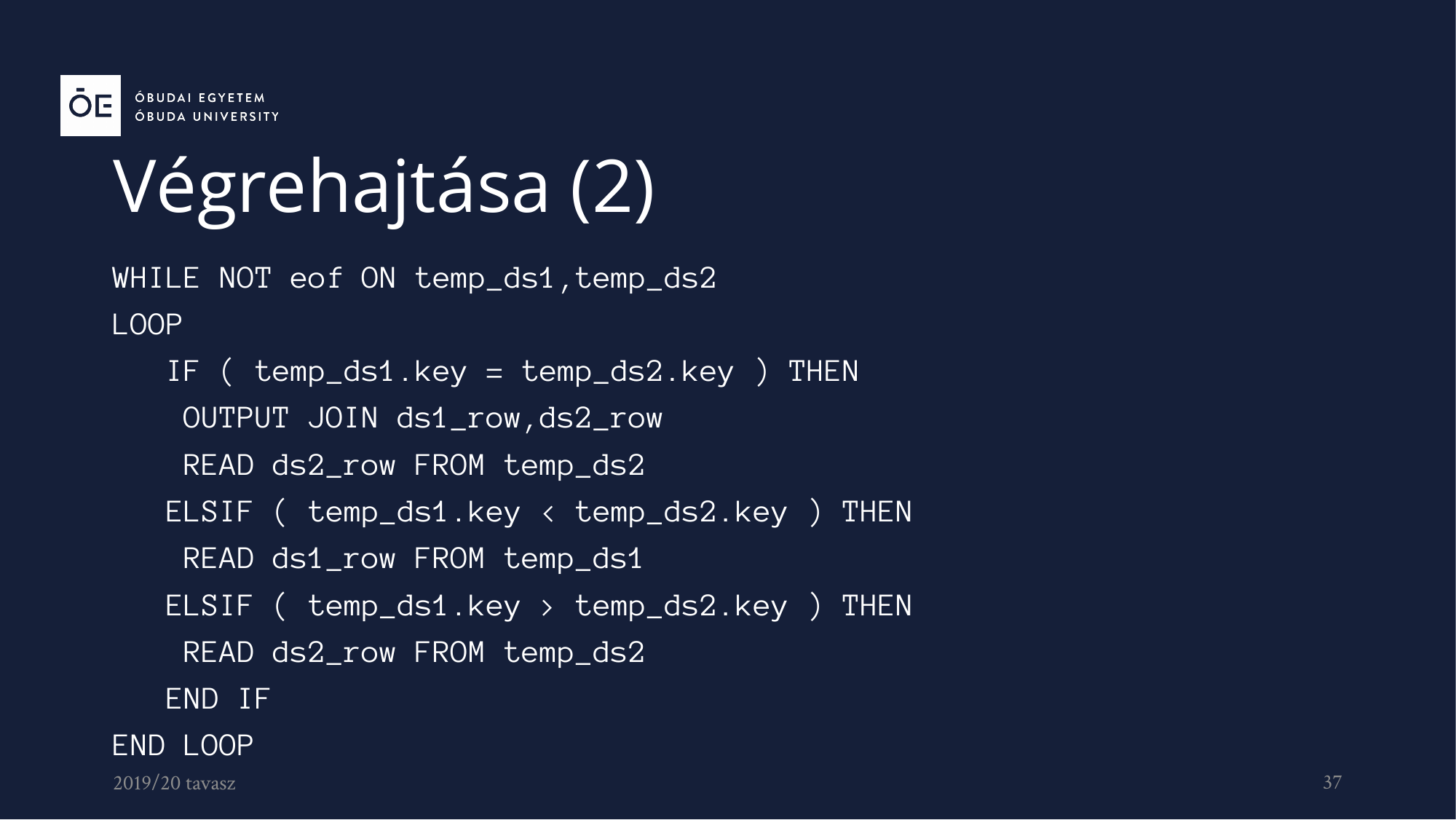

Végrehajtása (2)
WHILE NOT eof ON temp_ds1,temp_ds2
LOOP
   IF ( temp_ds1.key = temp_ds2.key ) THEN
	OUTPUT JOIN ds1_row,ds2_row
	READ ds2_row FROM temp_ds2
   ELSIF ( temp_ds1.key < temp_ds2.key ) THEN
	READ ds1_row FROM temp_ds1
   ELSIF ( temp_ds1.key > temp_ds2.key ) THEN
	READ ds2_row FROM temp_ds2
   END IF
END LOOP

2019/20 tavasz
37